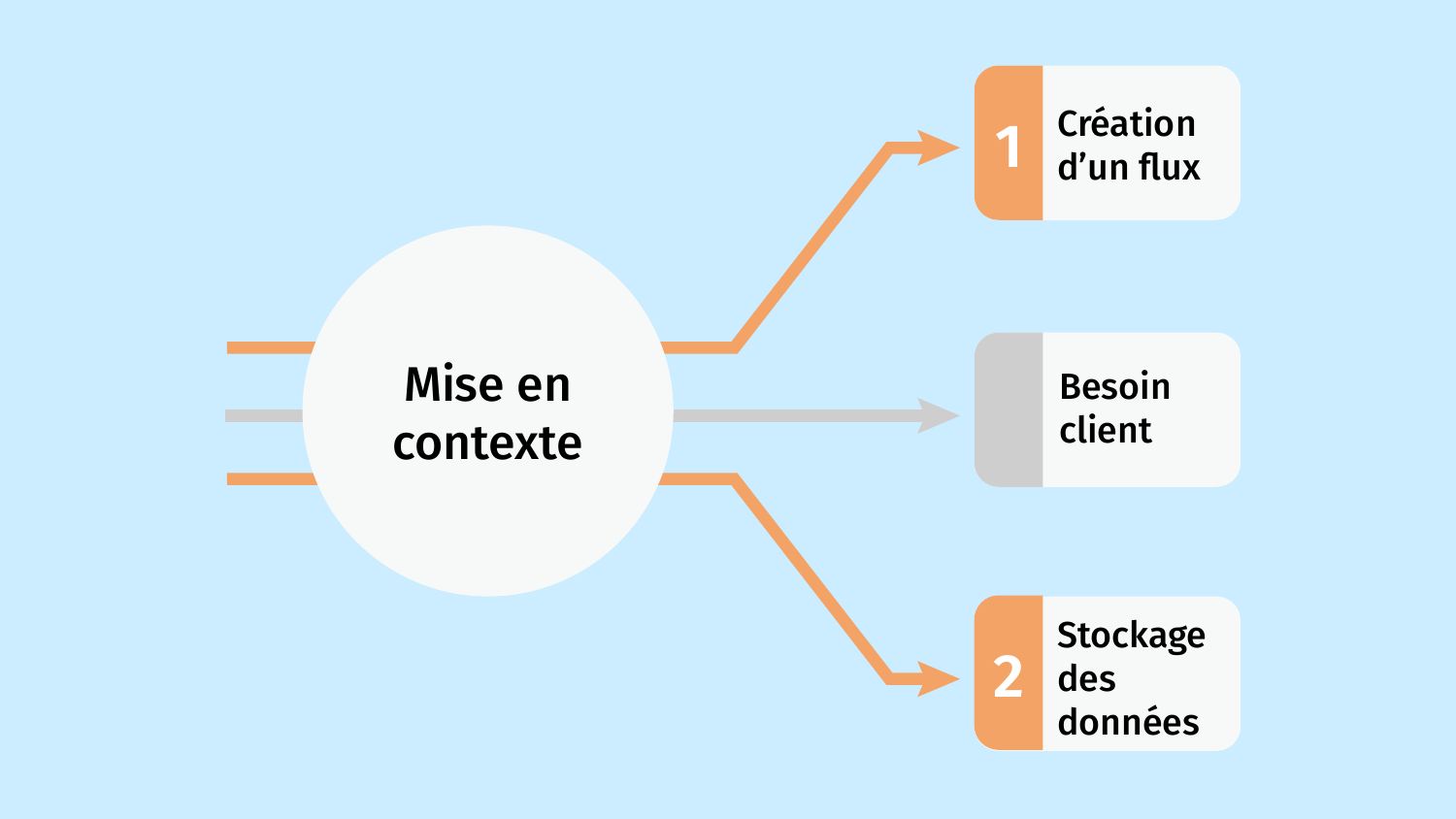

1
Création d’un flux

Mise en contexte

Besoin client

2

Stockage des données